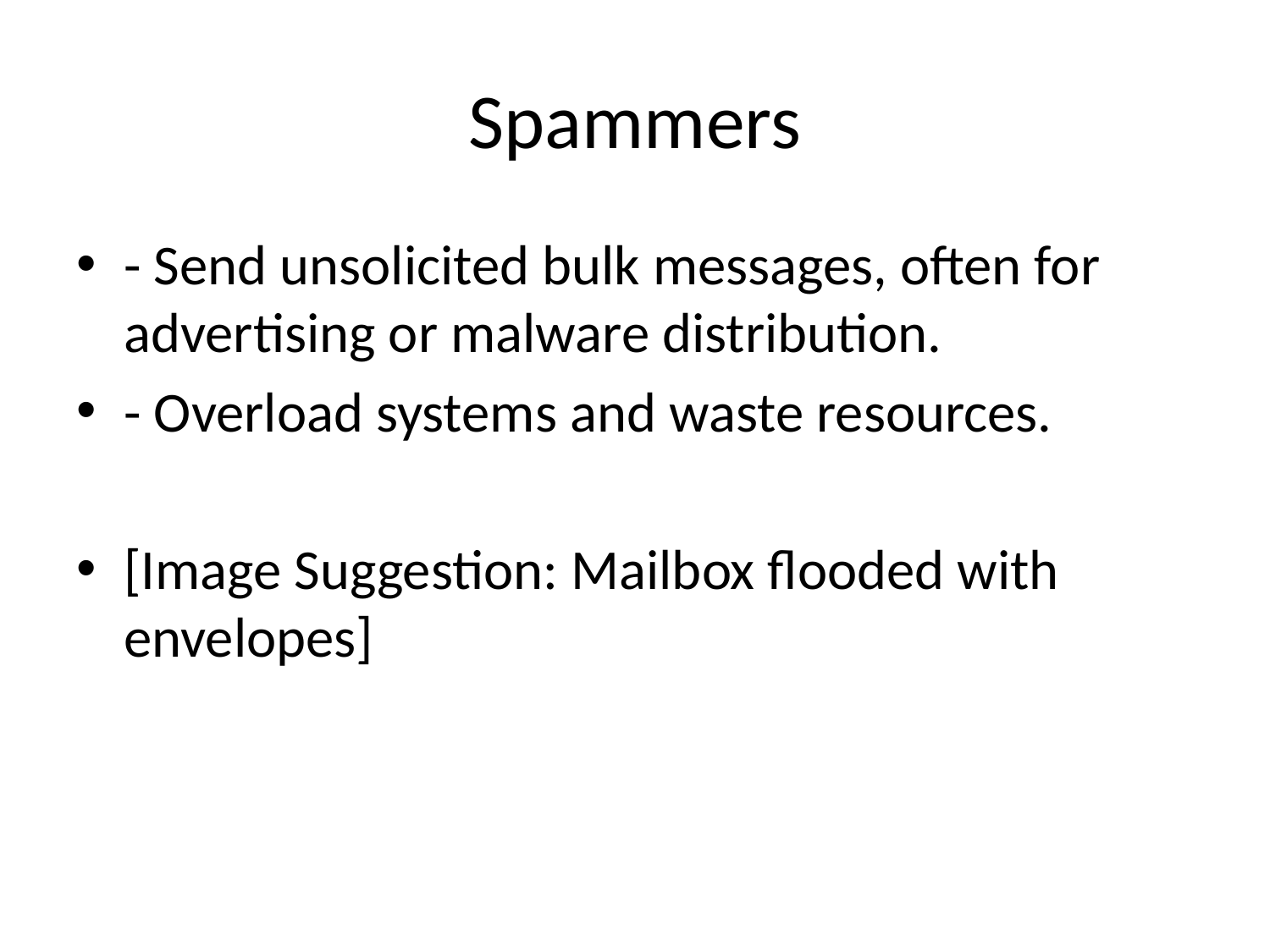

# Spammers
- Send unsolicited bulk messages, often for advertising or malware distribution.
- Overload systems and waste resources.

[Image Suggestion: Mailbox flooded with envelopes]